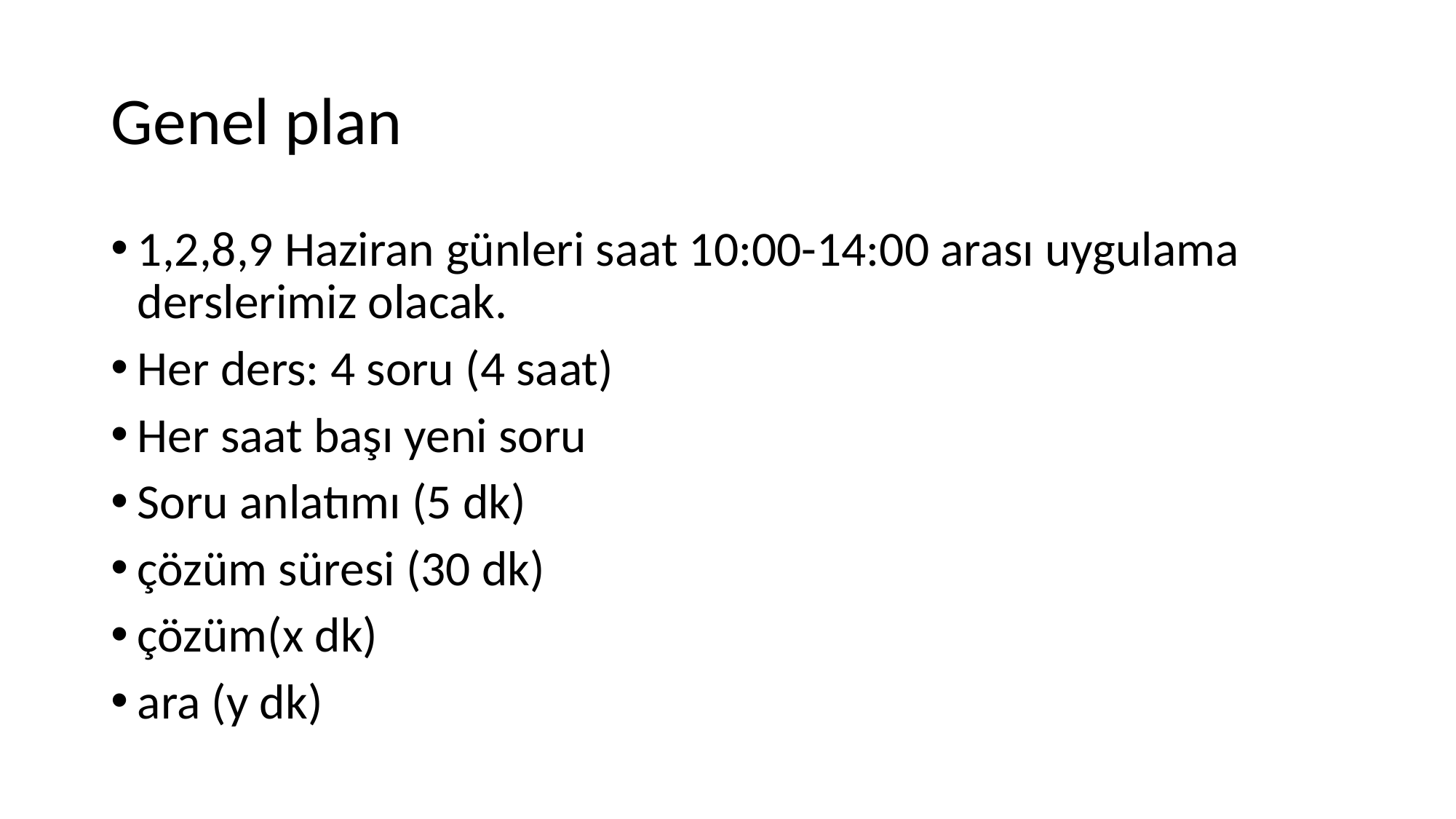

# Genel plan
1,2,8,9 Haziran günleri saat 10:00-14:00 arası uygulama derslerimiz olacak.
Her ders: 4 soru (4 saat)
Her saat başı yeni soru
Soru anlatımı (5 dk)
çözüm süresi (30 dk)
çözüm(x dk)
ara (y dk)